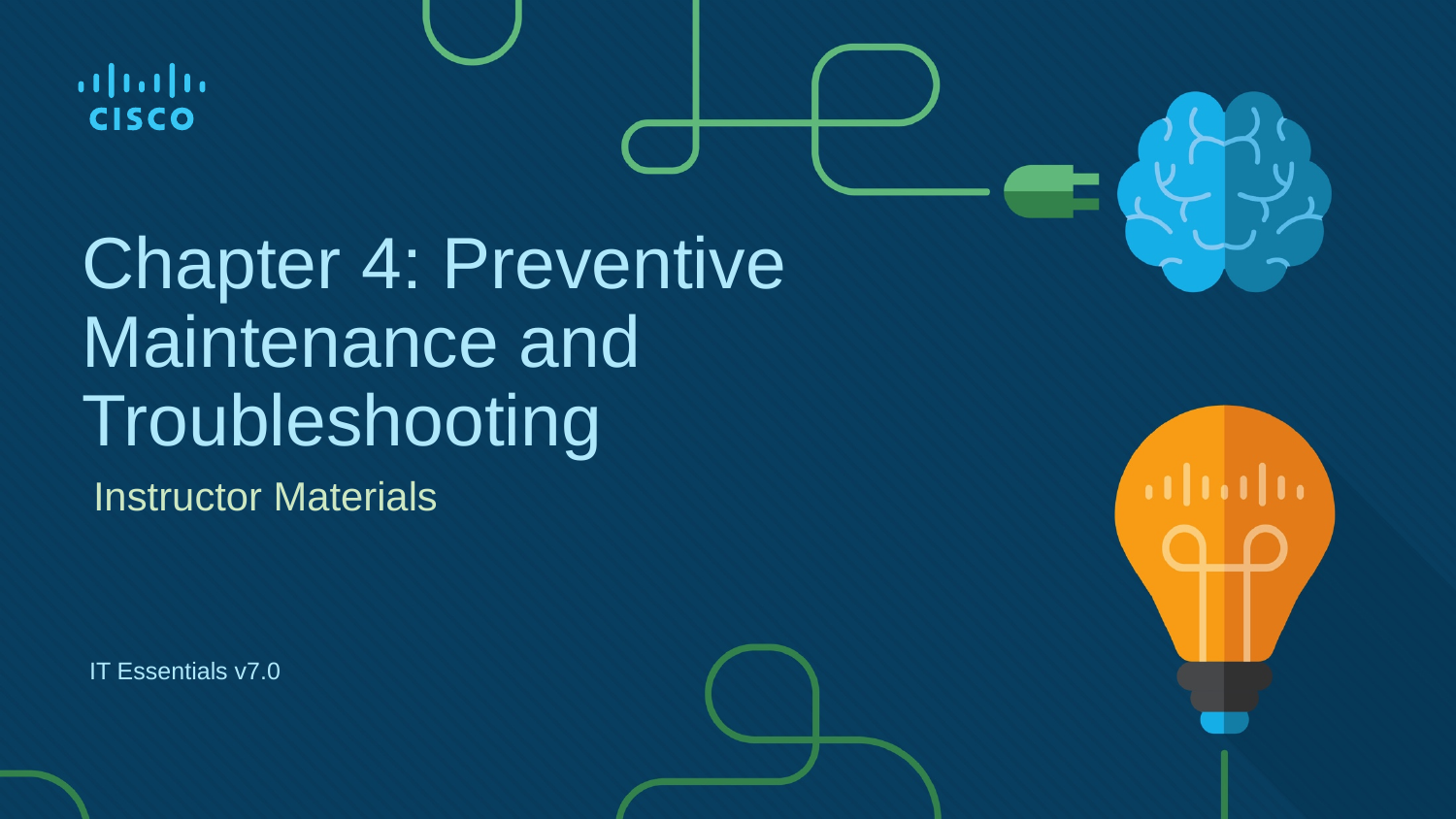

# Chapter 4: Preventive  Maintenance and Troubleshooting
Instructor Materials
IT Essentials v7.0